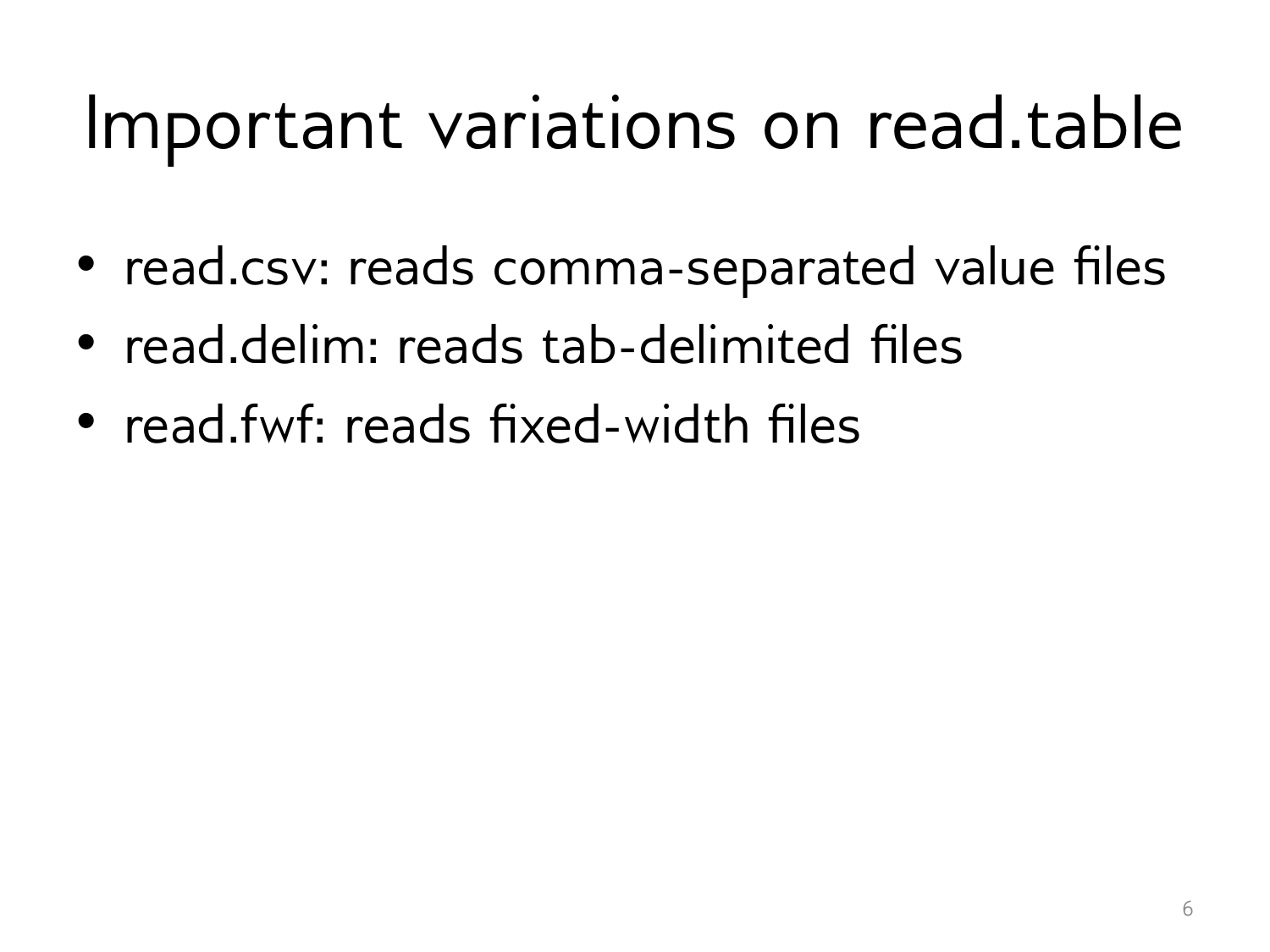

# Important variations on read.table
read.csv: reads comma-separated value files
read.delim: reads tab-delimited files
read.fwf: reads fixed-width files
6